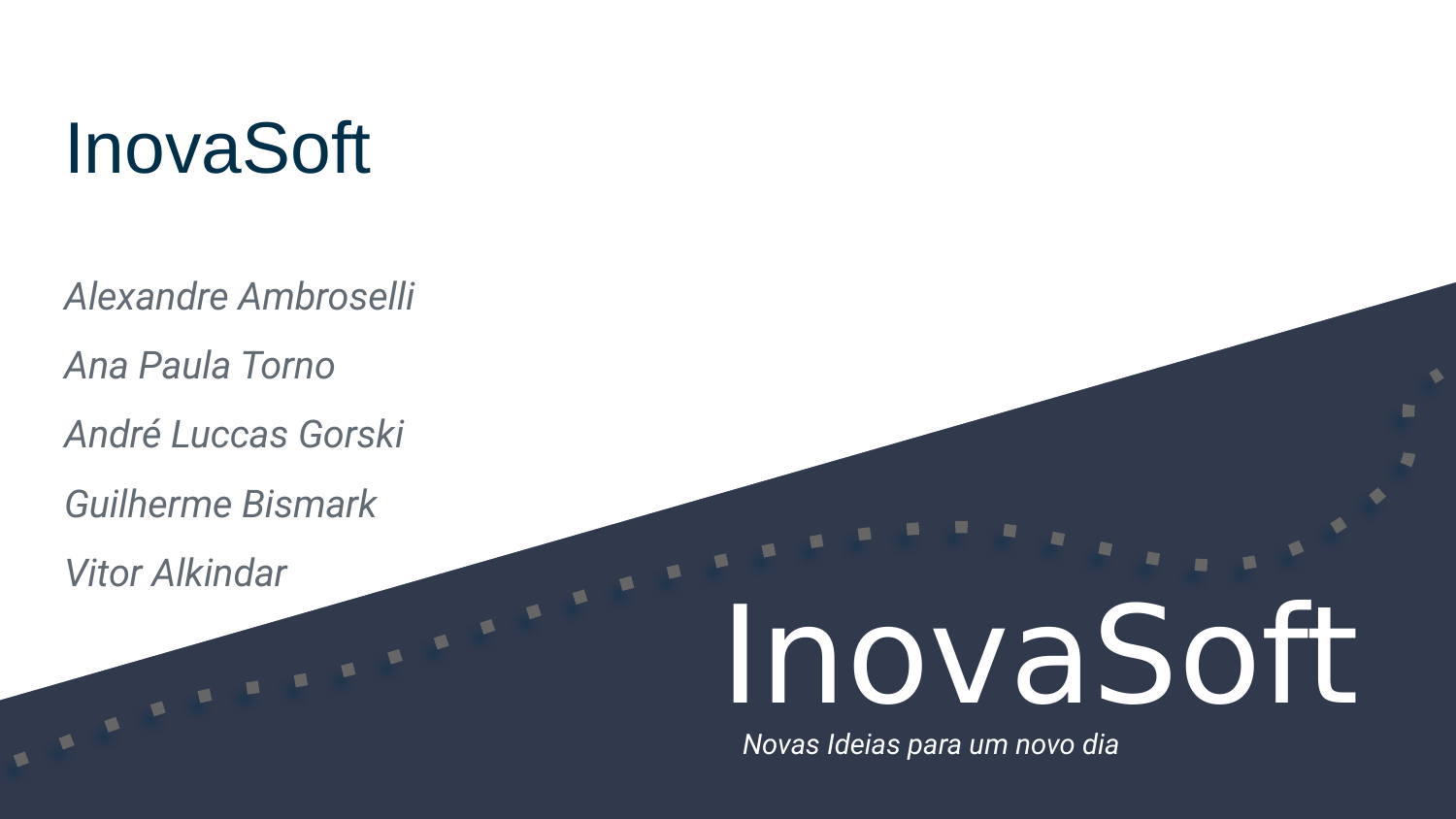

# InovaSoft
Alexandre Ambroselli
Ana Paula Torno
André Luccas Gorski
Guilherme Bismark
Vitor Alkindar

InovaSoft
Novas Ideias para um novo dia